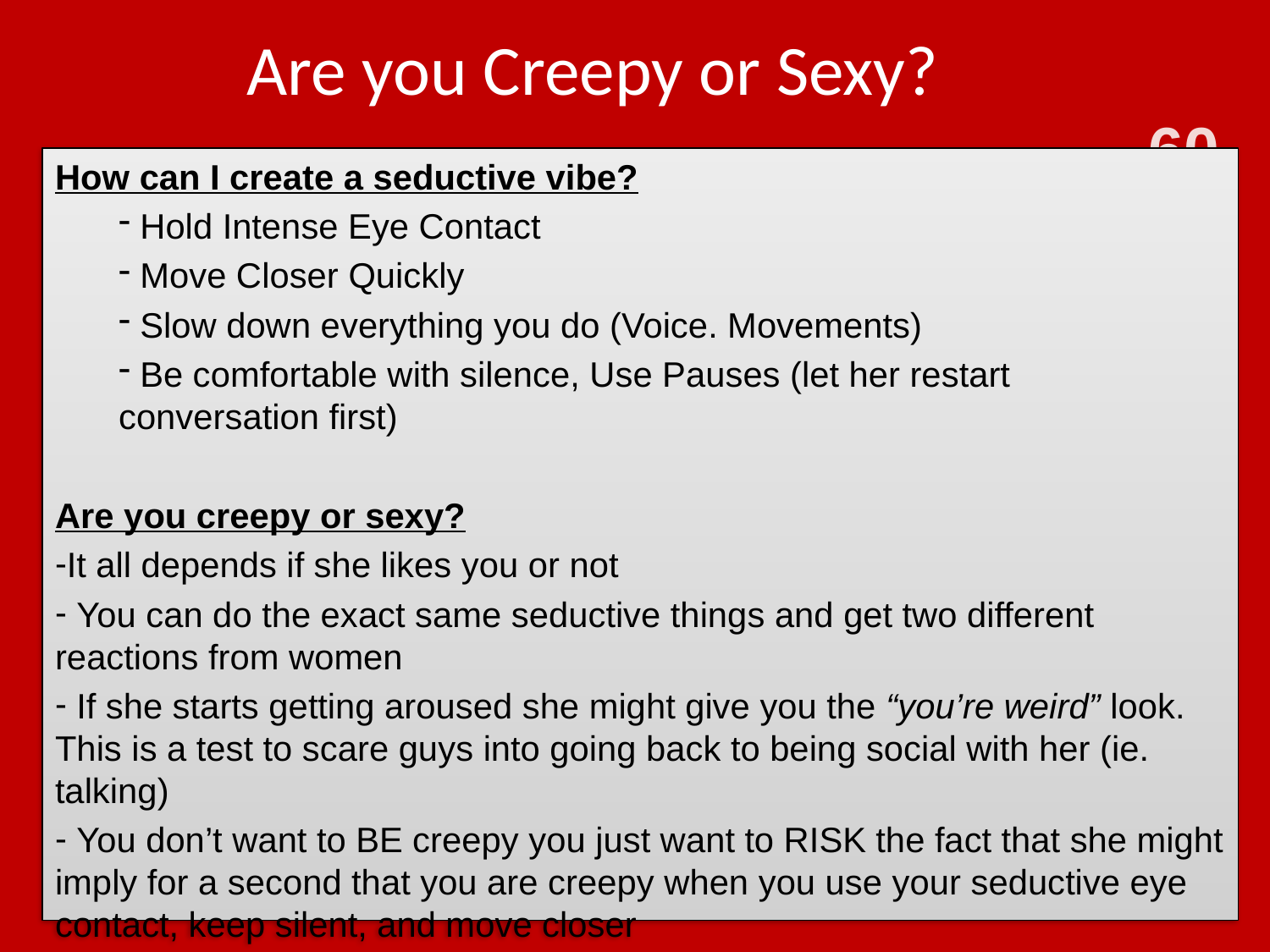

# Are you Creepy or Sexy?
How can I create a seductive vibe?
 Hold Intense Eye Contact
 Move Closer Quickly
 Slow down everything you do (Voice. Movements)
 Be comfortable with silence, Use Pauses (let her restart  conversation first)

Are you creepy or sexy?
It all depends if she likes you or not
 You can do the exact same seductive things and get two different reactions from women
 If she starts getting aroused she might give you the “you’re weird” look. This is a test to scare guys into going back to being social with her (ie. talking)
 You don’t want to BE creepy you just want to RISK the fact that she might imply for a second that you are creepy when you use your seductive eye contact, keep silent, and move closer